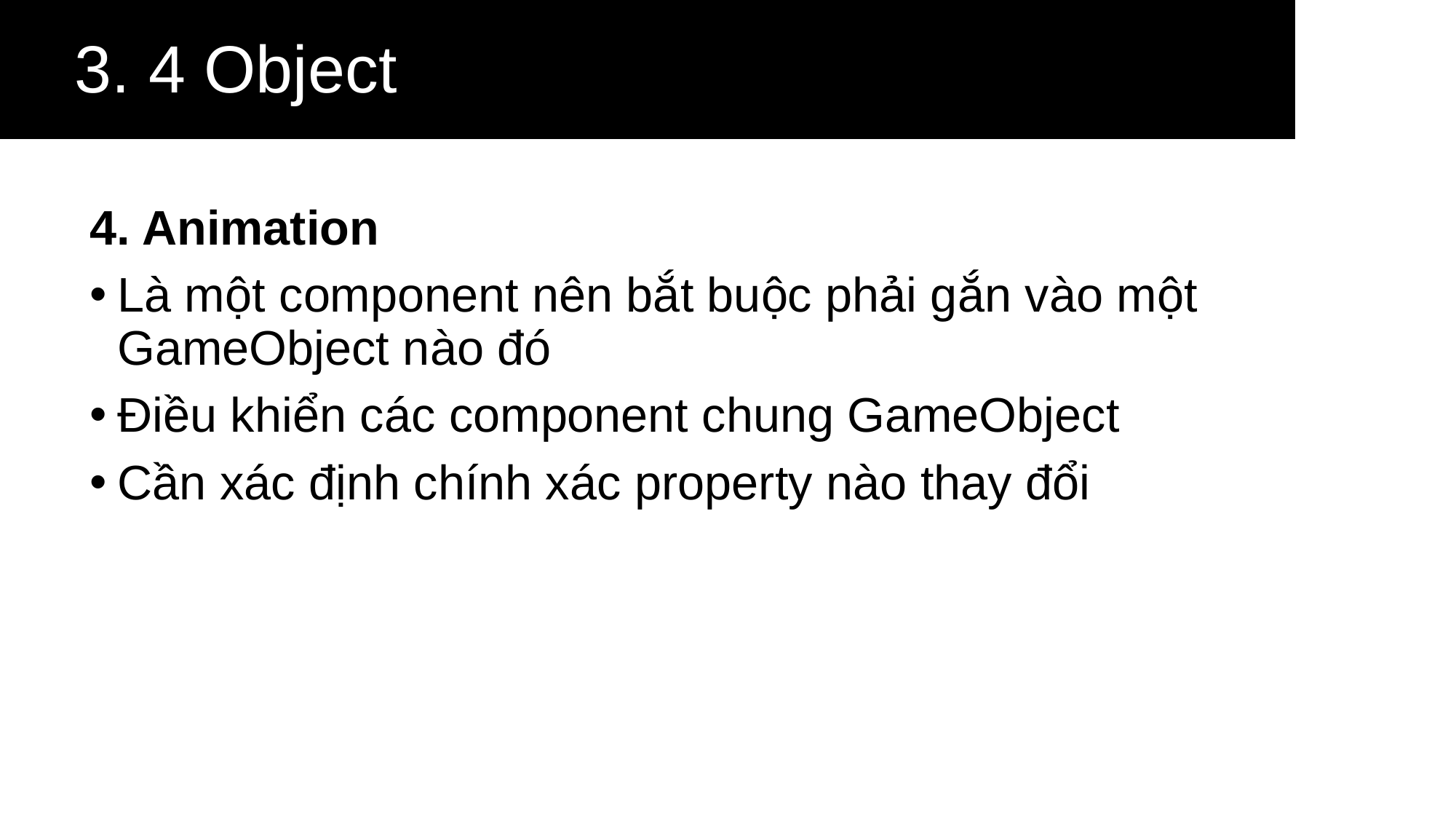

3. 4 Object
4. Animation
Là một component nên bắt buộc phải gắn vào một GameObject nào đó
Điều khiển các component chung GameObject
Cần xác định chính xác property nào thay đổi